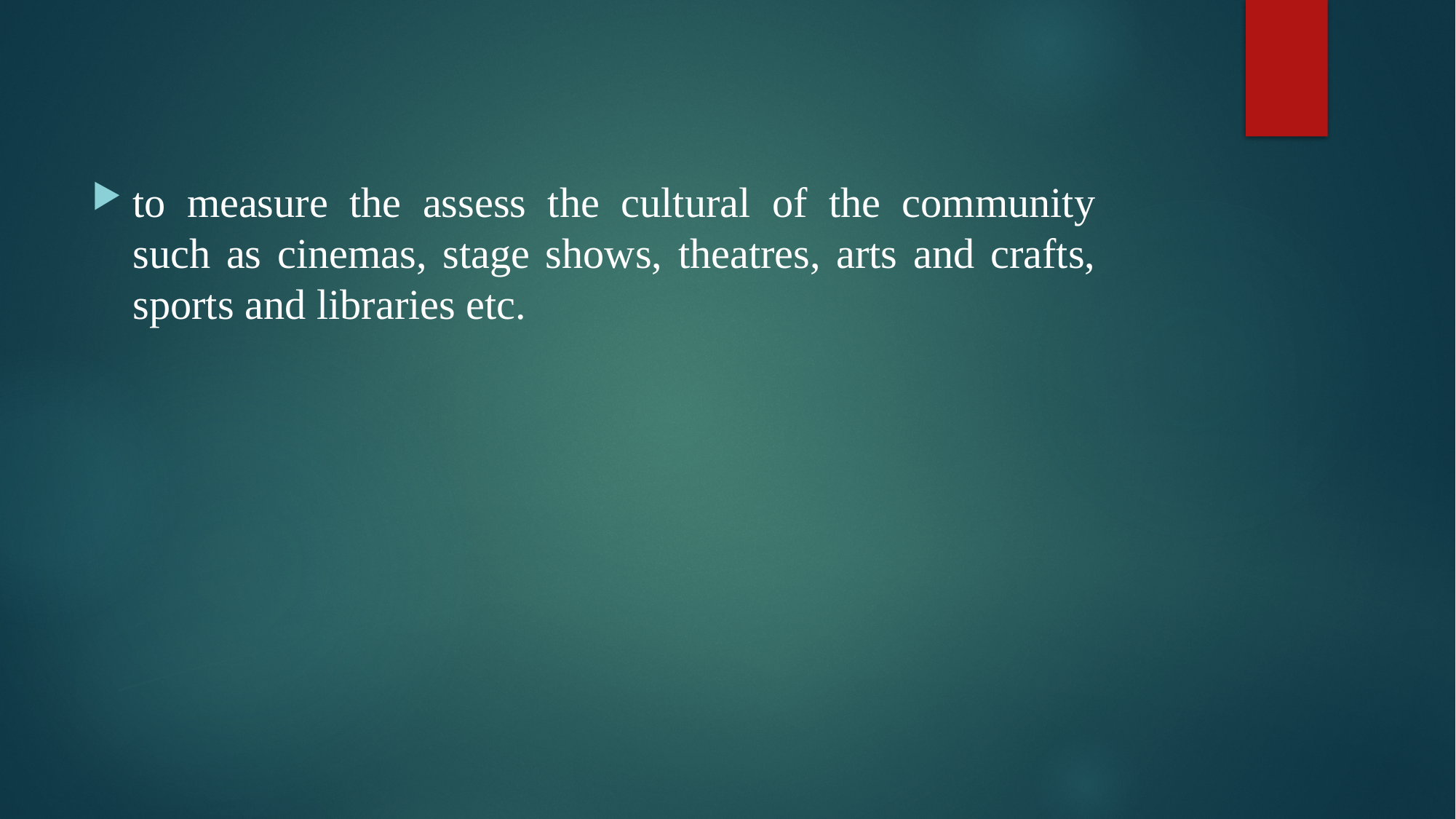

to measure the assess the cultural of the community such as cinemas, stage shows, theatres, arts and crafts, sports and libraries etc.